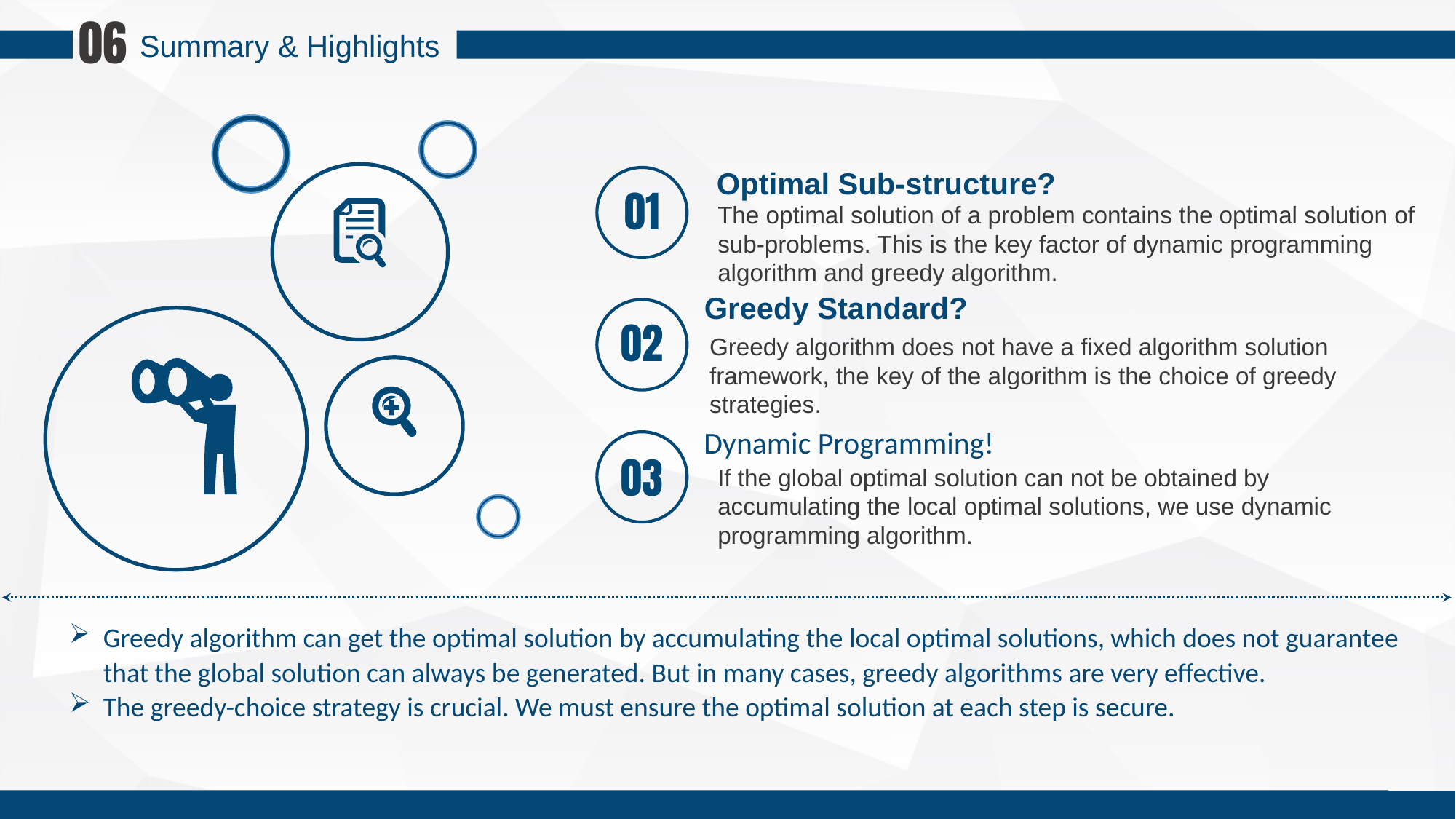

06
Summary & Highlights

Optimal Sub-structure?

The optimal solution of a problem contains the optimal solution of sub-problems. This is the key factor of dynamic programming algorithm and greedy algorithm.

01
Greedy Standard?

Greedy algorithm does not have a fixed algorithm solution framework, the key of the algorithm is the choice of greedy strategies.

02

Dynamic Programming!
If the global optimal solution can not be obtained by accumulating the local optimal solutions, we use dynamic programming algorithm.

03

Greedy algorithm can get the optimal solution by accumulating the local optimal solutions, which does not guarantee that the global solution can always be generated. But in many cases, greedy algorithms are very effective.
The greedy-choice strategy is crucial. We must ensure the optimal solution at each step is secure.
LOGO